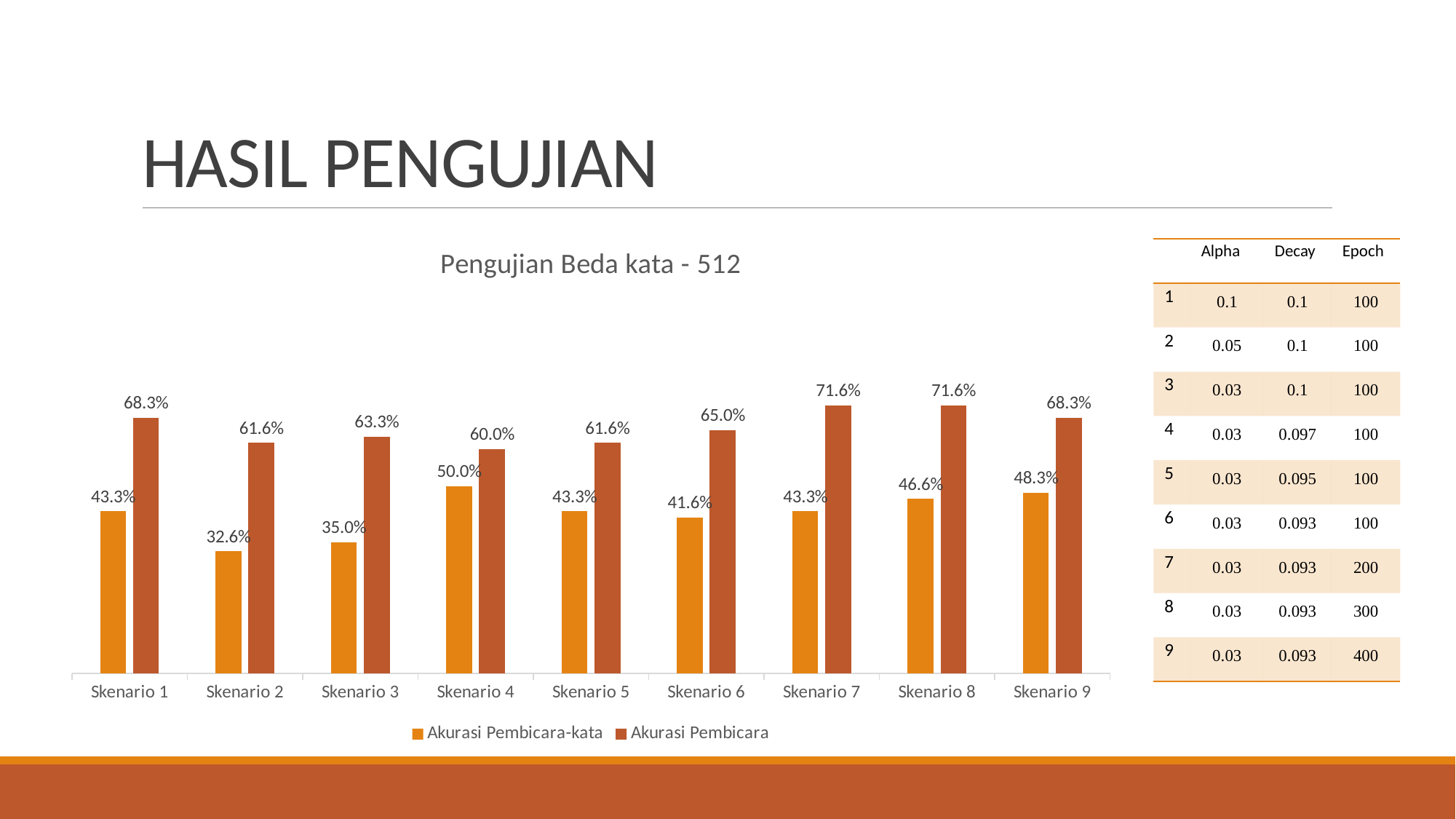

# HASIL PENGUJIAN

### Chart: Pengujian Beda kata - 512

| Category | Akurasi Pembicara-kata | Akurasi Pembicara |
|---|---|---|
| Skenario 1 | 0.433 | 0.683 |
| Skenario 2 | 0.326 | 0.616 |
| Skenario 3 | 0.35 | 0.633 |
| Skenario 4 | 0.5 | 0.6 |
| Skenario 5 | 0.433 | 0.616 |
| Skenario 6 | 0.416 | 0.65 |
| Skenario 7 | 0.433 | 0.716 |
| Skenario 8 | 0.466 | 0.716 |
| Skenario 9 | 0.483 | 0.683 |
|  | Alpha | Decay | Epoch |
| --- | --- | --- | --- |
| 1 | 0.1 | 0.1 | 100 |
| 2 | 0.05 | 0.1 | 100 |
| 3 | 0.03 | 0.1 | 100 |
| 4 | 0.03 | 0.097 | 100 |
| 5 | 0.03 | 0.095 | 100 |
| 6 | 0.03 | 0.093 | 100 |
| 7 | 0.03 | 0.093 | 200 |
| 8 | 0.03 | 0.093 | 300 |
| 9 | 0.03 | 0.093 | 400 |